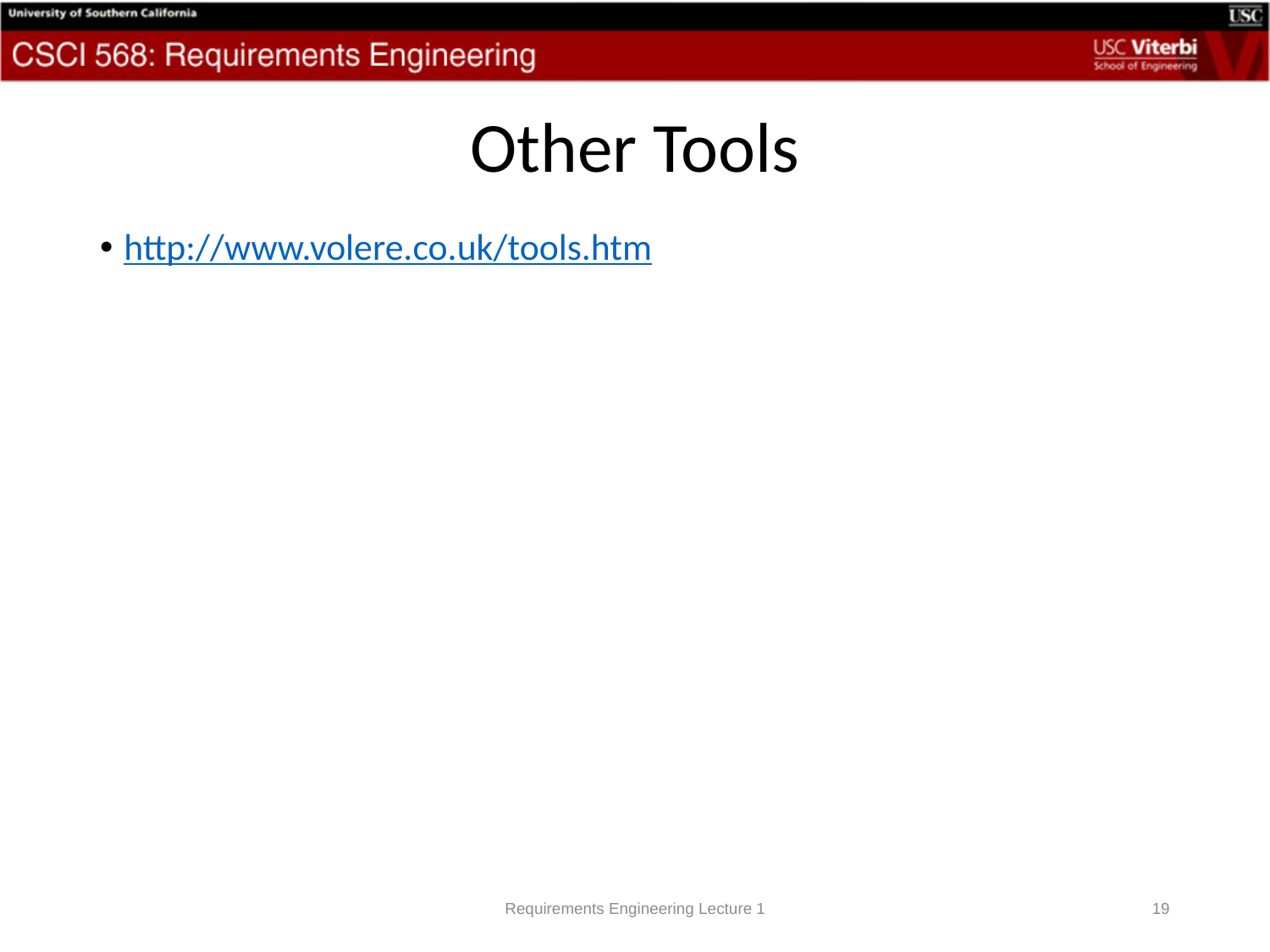

# Other Tools
http://www.volere.co.uk/tools.htm

Requirements Engineering Lecture 1
19